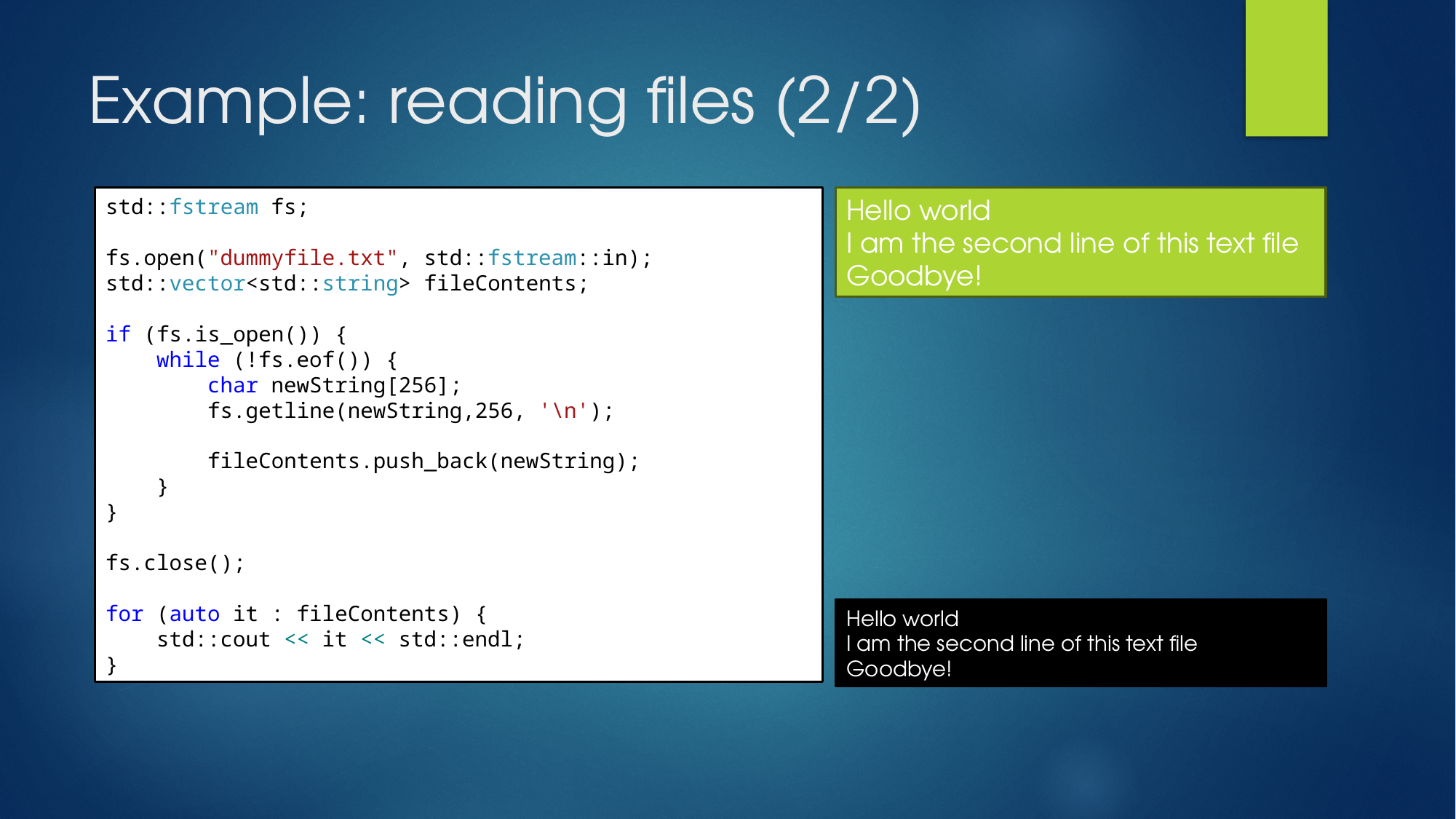

# Example: reading files (2/2)
std::fstream fs;

fs.open("dummyfile.txt", std::fstream::in);
std::vector<std::string> fileContents;

if (fs.is_open()) {
    while (!fs.eof()) {
        char newString[256];
        fs.getline(newString,256, '\n');

        fileContents.push_back(newString);
    }
}

fs.close();

for (auto it : fileContents) {
    std::cout << it << std::endl;
}
Hello world
I am the second line of this text file
Goodbye!

Hello world
I am the second line of this text file
Goodbye!